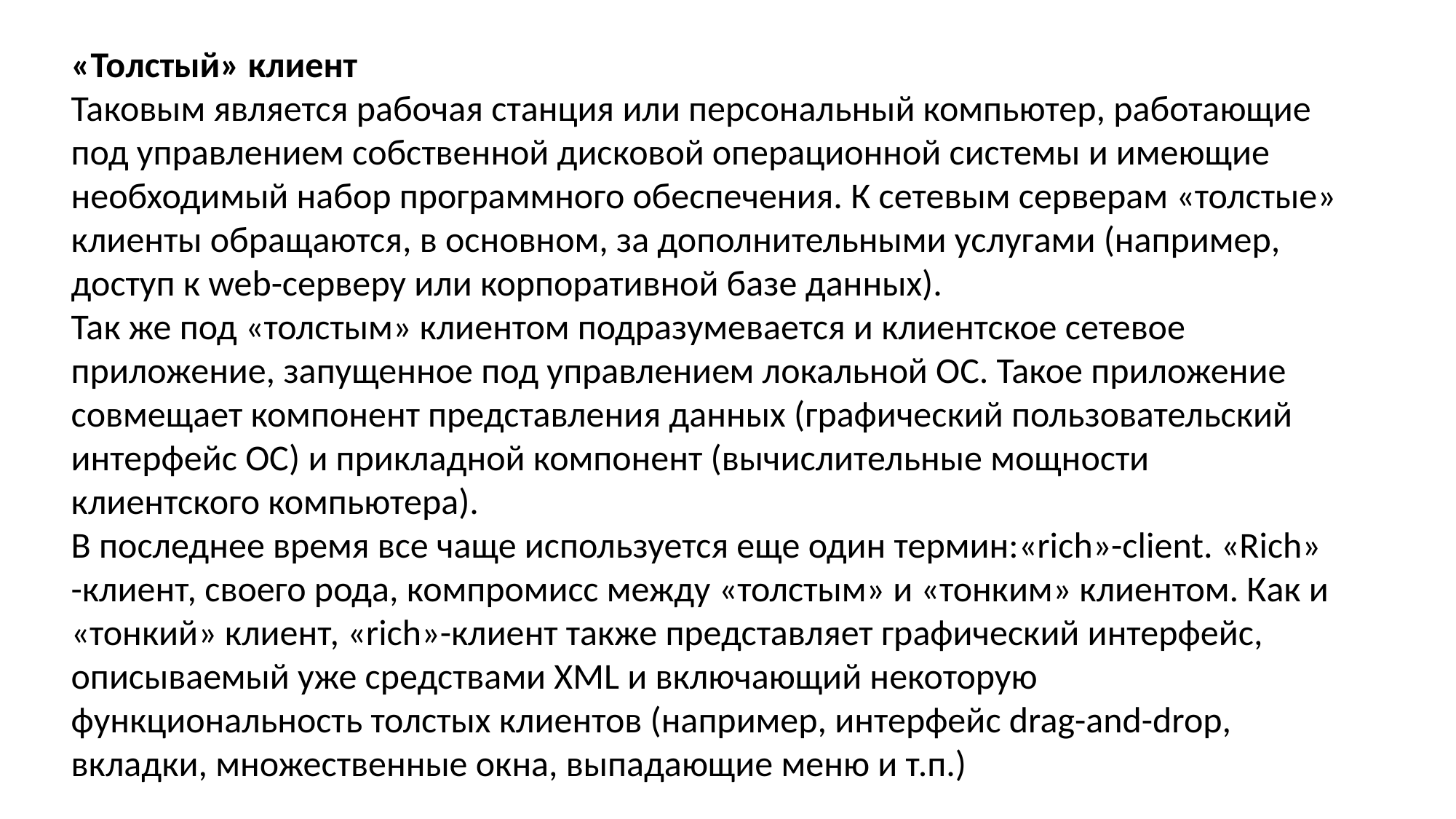

«Толстый» клиент
Таковым является рабочая станция или персональный компьютер, работающие под управлением собственной дисковой операционной системы и имеющие необходимый набор программного обеспечения. К сетевым серверам «толстые» клиенты обращаются, в основном, за дополнительными услугами (например, доступ к web-серверу или корпоративной базе данных).
Так же под «толстым» клиентом подразумевается и клиентское сетевое приложение, запущенное под управлением локальной ОС. Такое приложение совмещает компонент представления данных (графический пользовательский интерфейс ОС) и прикладной компонент (вычислительные мощности клиентского компьютера).
В последнее время все чаще используется еще один термин:«rich»-client. «Rich» -клиент, своего рода, компромисс между «толстым» и «тонким» клиентом. Как и «тонкий» клиент, «rich»-клиент также представляет графический интерфейс, описываемый уже средствами XML и включающий некоторую функциональность толстых клиентов (например, интерфейс drag-and-drop, вкладки, множественные окна, выпадающие меню и т.п.)